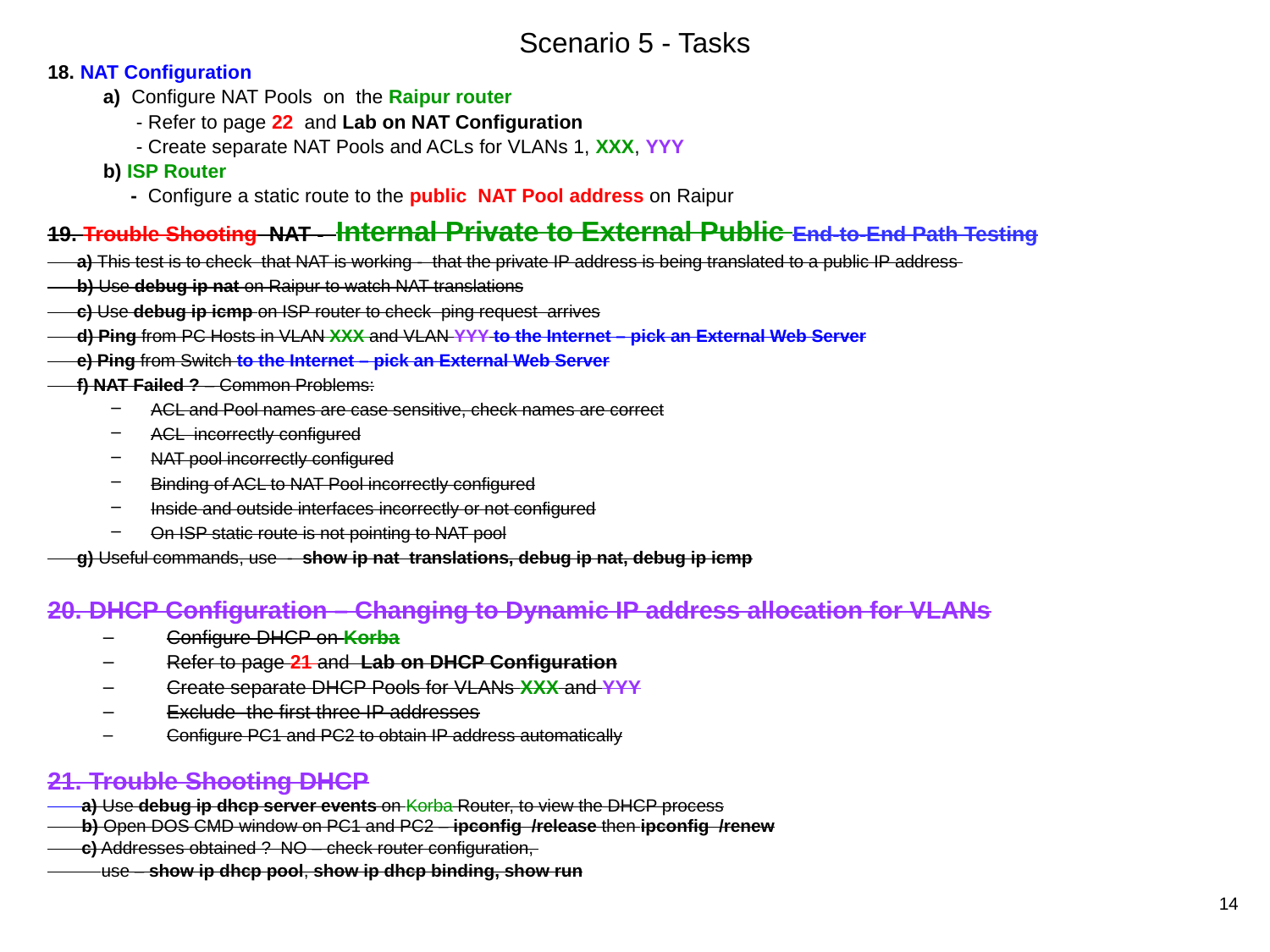

# Scenario 5 - Tasks
18. NAT Configuration
a)  Configure NAT Pools  on  the Raipur router
      - Refer to page 22  and Lab on NAT Configuration
      - Create separate NAT Pools and ACLs for VLANs 1, XXX, YYY
b) ISP Router
     -  Configure a static route to the public  NAT Pool address on Raipur
19. Trouble Shooting  NAT -  Internal Private to External Public End-to-End Path Testing
      a) This test is to check  that NAT is working -  that the private IP address is being translated to a public IP address
      b) Use debug ip nat on Raipur to watch NAT translations
      c) Use debug ip icmp on ISP router to check  ping request  arrives
      d) Ping from PC Hosts in VLAN XXX and VLAN YYY to the Internet – pick an External Web Server
      e) Ping from Switch to the Internet – pick an External Web Server
      f) NAT Failed ? – Common Problems:
ACL and Pool names are case sensitive, check names are correct
ACL  incorrectly configured
NAT pool incorrectly configured
Binding of ACL to NAT Pool incorrectly configured
Inside and outside interfaces incorrectly or not configured
On ISP static route is not pointing to NAT pool
      g) Useful commands, use  -  show ip nat  translations, debug ip nat, debug ip icmp

20. DHCP Configuration – Changing to Dynamic IP address allocation for VLANs
Configure DHCP on Korba
Refer to page 21 and  Lab on DHCP Configuration
Create separate DHCP Pools for VLANs XXX and YYY
Exclude  the first three IP addresses
Configure PC1 and PC2 to obtain IP address automatically

21. Trouble Shooting DHCP
       a) Use debug ip dhcp server events on Korba Router, to view the DHCP process
       b) Open DOS CMD window on PC1 and PC2 – ipconfig  /release then ipconfig  /renew
       c) Addresses obtained ?  NO – check router configuration,
           use – show ip dhcp pool, show ip dhcp binding, show run

14